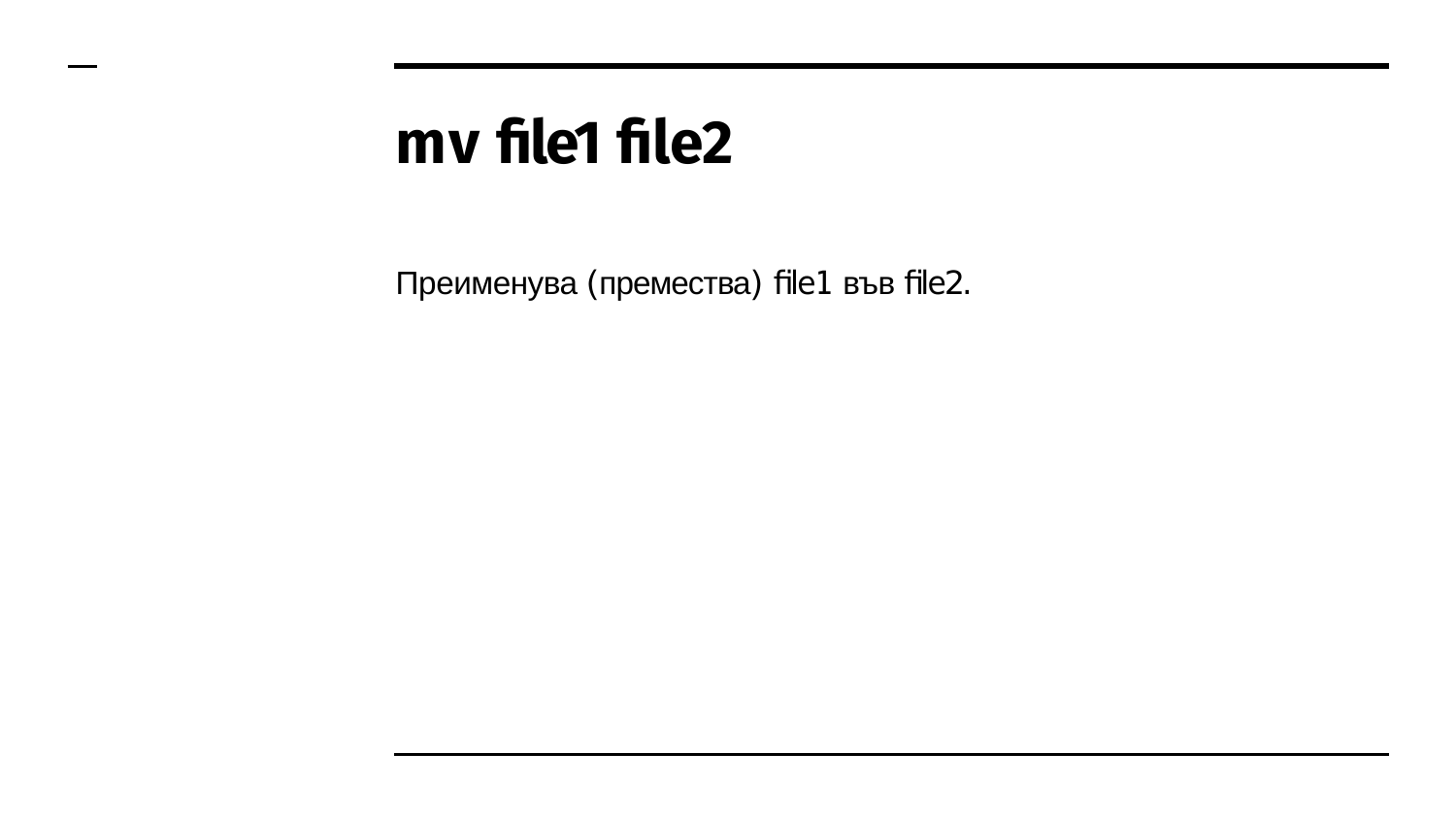

mv file1 file2
Преименува (премества) file1 във file2.